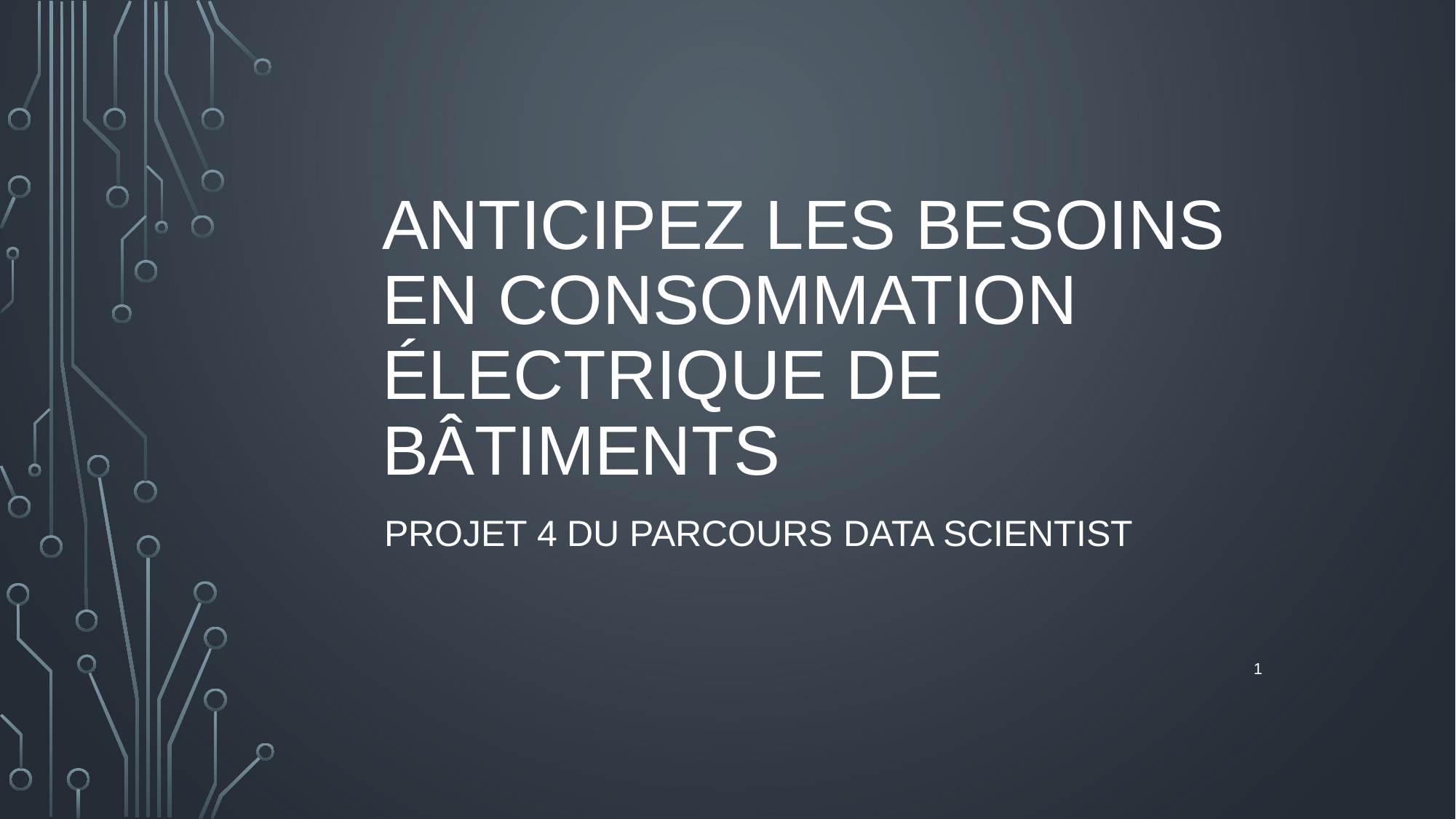

# Anticipez les besoins en consommation électrique de bâtiments
Projet 4 du parcours data scientist
1